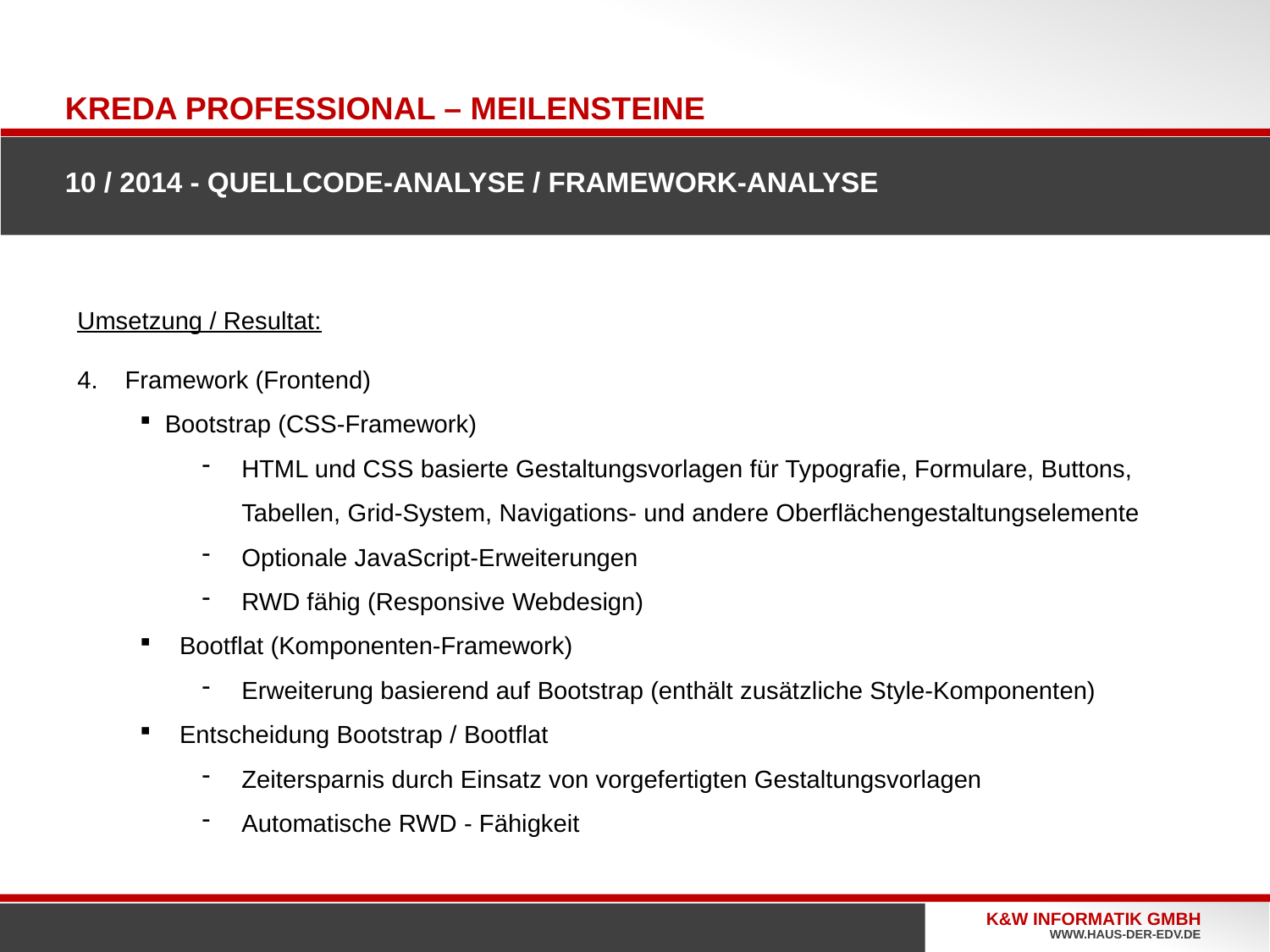

ALLGEMEINES
# Kreda Professional – Meilensteine 10 / 2014 - Quellcode-Analyse / Framework-Analyse
Umsetzung / Resultat:
Framework (Frontend)
Bootstrap (CSS-Framework)
HTML und CSS basierte Gestaltungsvorlagen für Typografie, Formulare, Buttons, Tabellen, Grid-System, Navigations- und andere Oberflächengestaltungselemente
Optionale JavaScript-Erweiterungen
RWD fähig (Responsive Webdesign)
Bootflat (Komponenten-Framework)
Erweiterung basierend auf Bootstrap (enthält zusätzliche Style-Komponenten)
Entscheidung Bootstrap / Bootflat
Zeitersparnis durch Einsatz von vorgefertigten Gestaltungsvorlagen
Automatische RWD - Fähigkeit